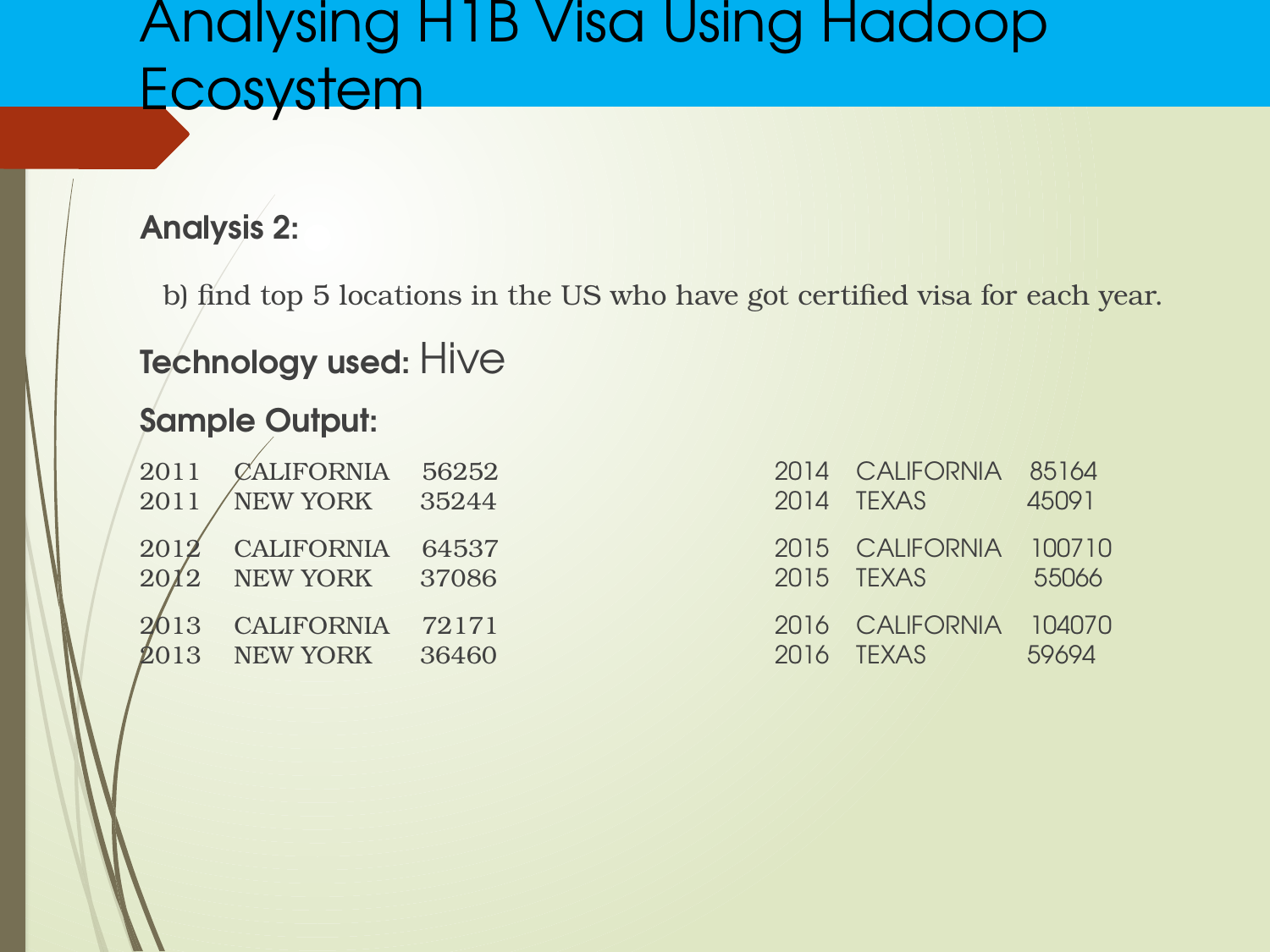

Analysing H1B Visa Using Hadoop Ecosystem
Analysis 2:
  b) find top 5 locations in the US who have got certified visa for each year.
Technology used: Hive
Sample Output:
2011    CALIFORNIA    56252			2014    CALIFORNIA    85164
2011    NEW YORK      35244			2014    TEXAS               45091
2012    CALIFORNIA    64537			2015    CALIFORNIA    100710
2012    NEW YORK      37086			2015    TEXAS                55066
2013    CALIFORNIA    72171			2016    CALIFORNIA    104070
2013    NEW YORK      36460			2016    TEXAS               59694